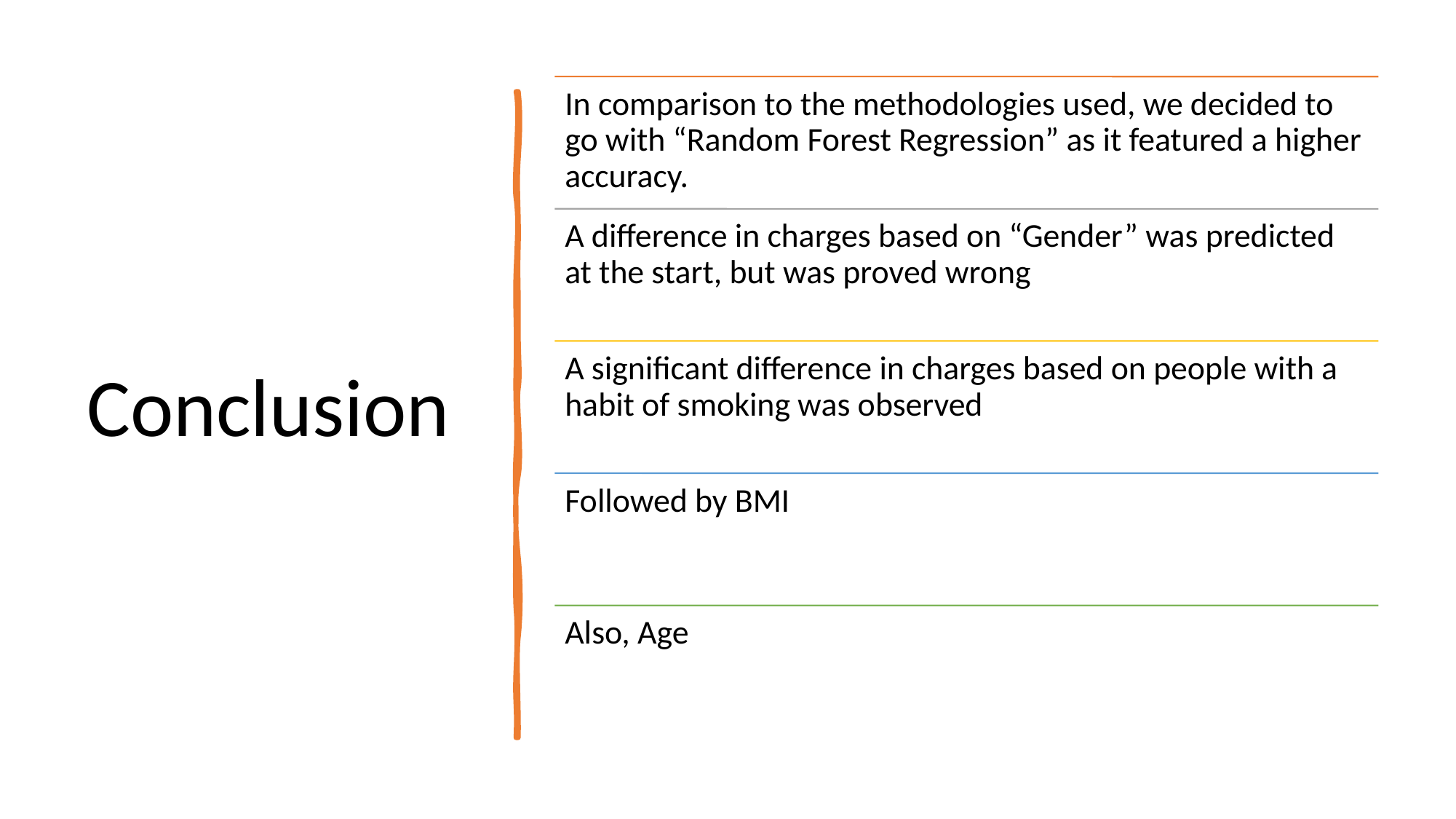

In comparison to the methodologies used, we decided to go with “Random Forest Regression” as it featured a higher accuracy.
A difference in charges based on “Gender” was predicted at the start, but was proved wrong
A significant difference in charges based on people with a habit of smoking was observed
Followed by BMI
Also, Age
# Conclusion